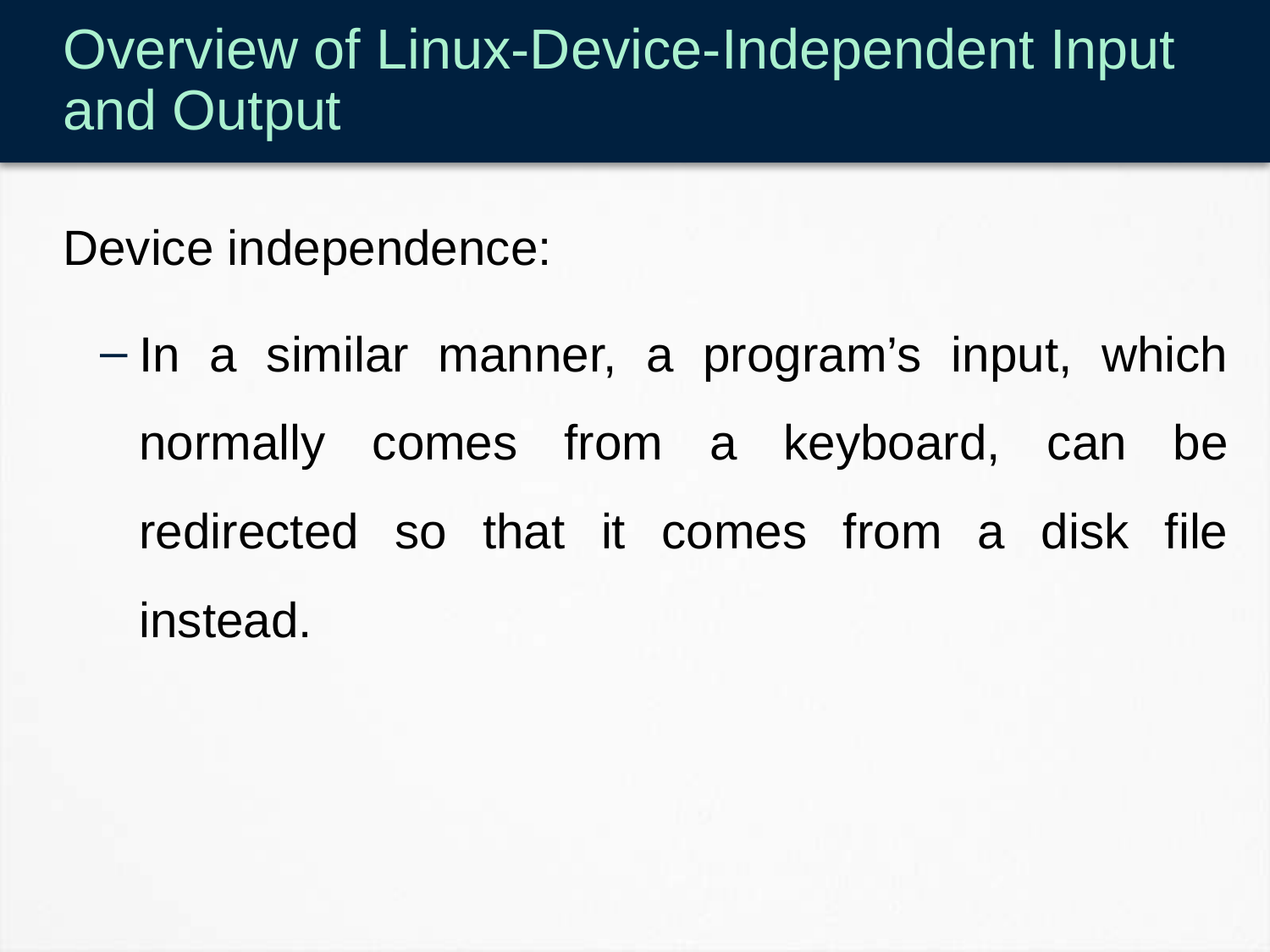

# Overview of Linux-Device-Independent Input and Output
Device independence:
In a similar manner, a program’s input, which normally comes from a keyboard, can be redirected so that it comes from a disk file instead.